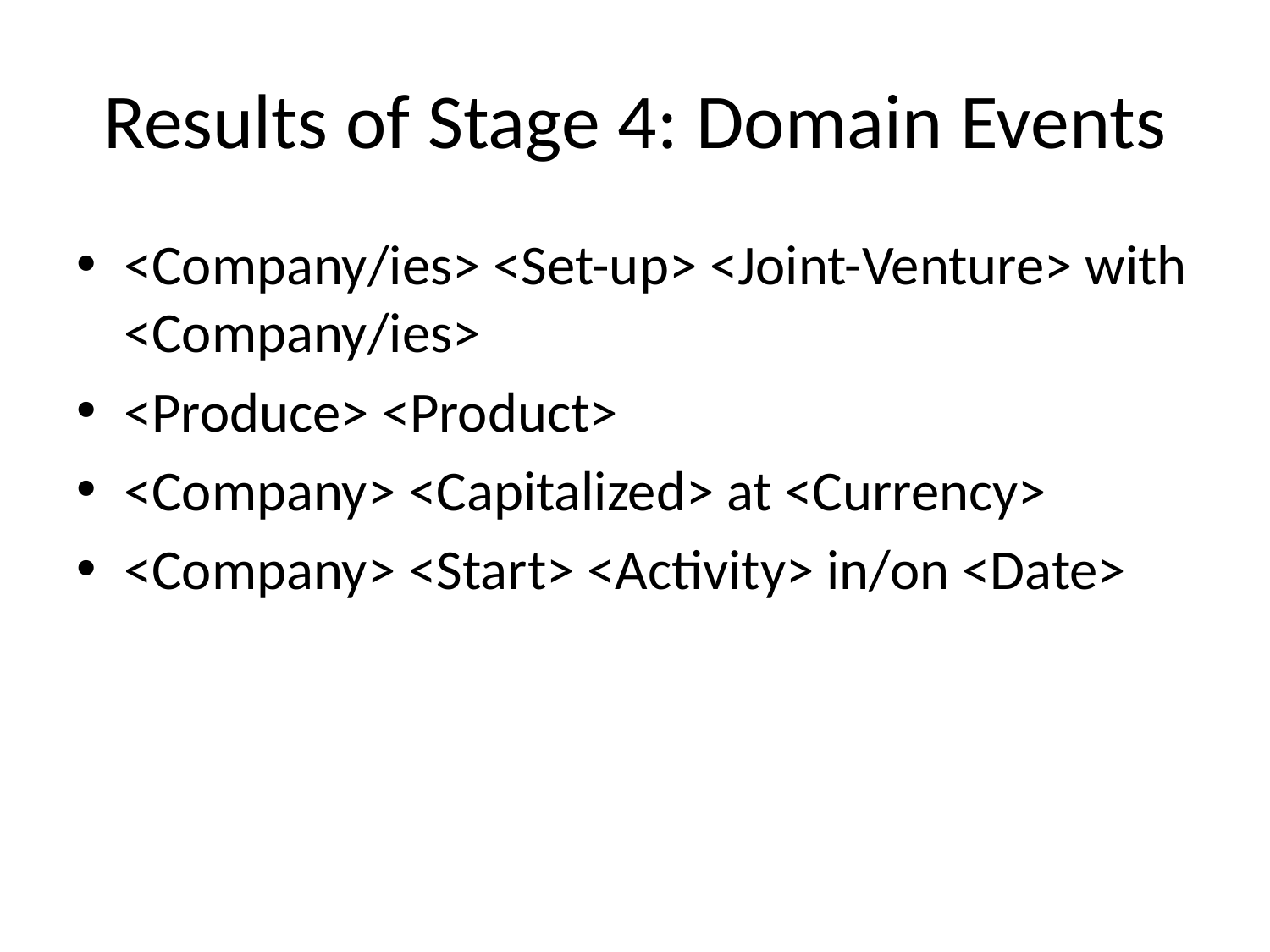

# Results of Stage 4: Domain Events
<Company/ies> <Set-up> <Joint-Venture> with <Company/ies>
<Produce> <Product>
<Company> <Capitalized> at <Currency>
<Company> <Start> <Activity> in/on <Date>